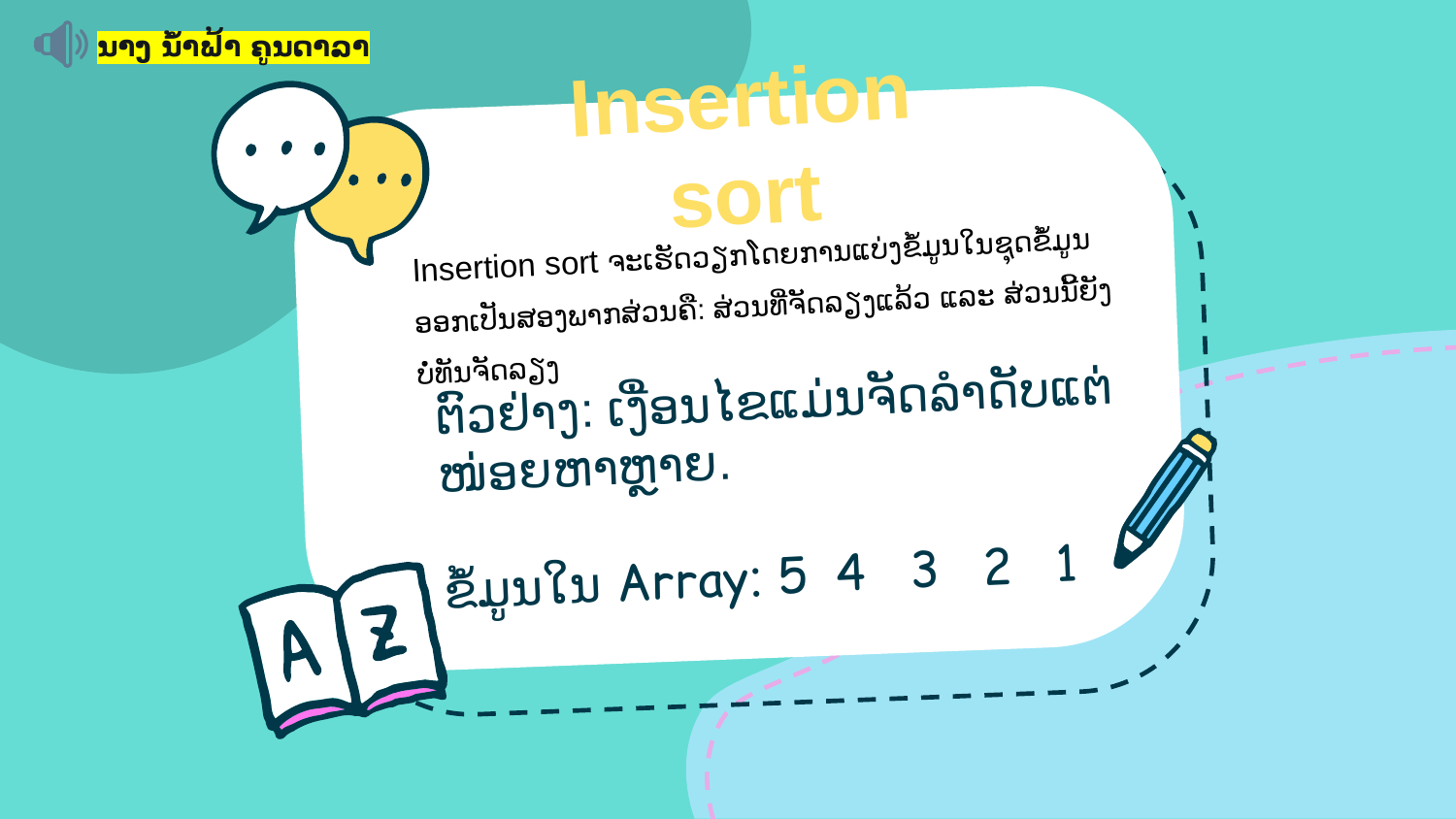

ນາງ ນ້ຳຟ້າ ຄູນດາລາ

# Insertion sort
Insertion sort ຈະເຮັດວຽກໂດຍການແບ່ງຂໍ້ມູນໃນຊຸດຂໍ້ມູນອອກເປັນສອງພາກສ່ວນຄື: ສ່ວນທີ່ຈັດລຽງແລ້ວ ແລະ ສ່ວນນີ້ຍັງບໍ່ທັນຈັດລຽງ
ຕົວຢ່າງ: ເງື່ອນໄຂແມ່ນຈັດລຳດັບແຕ່ໜ່ອຍຫາຫຼາຍ.

ຂໍ້ມູນໃນ Array: 5  4   3   2   1